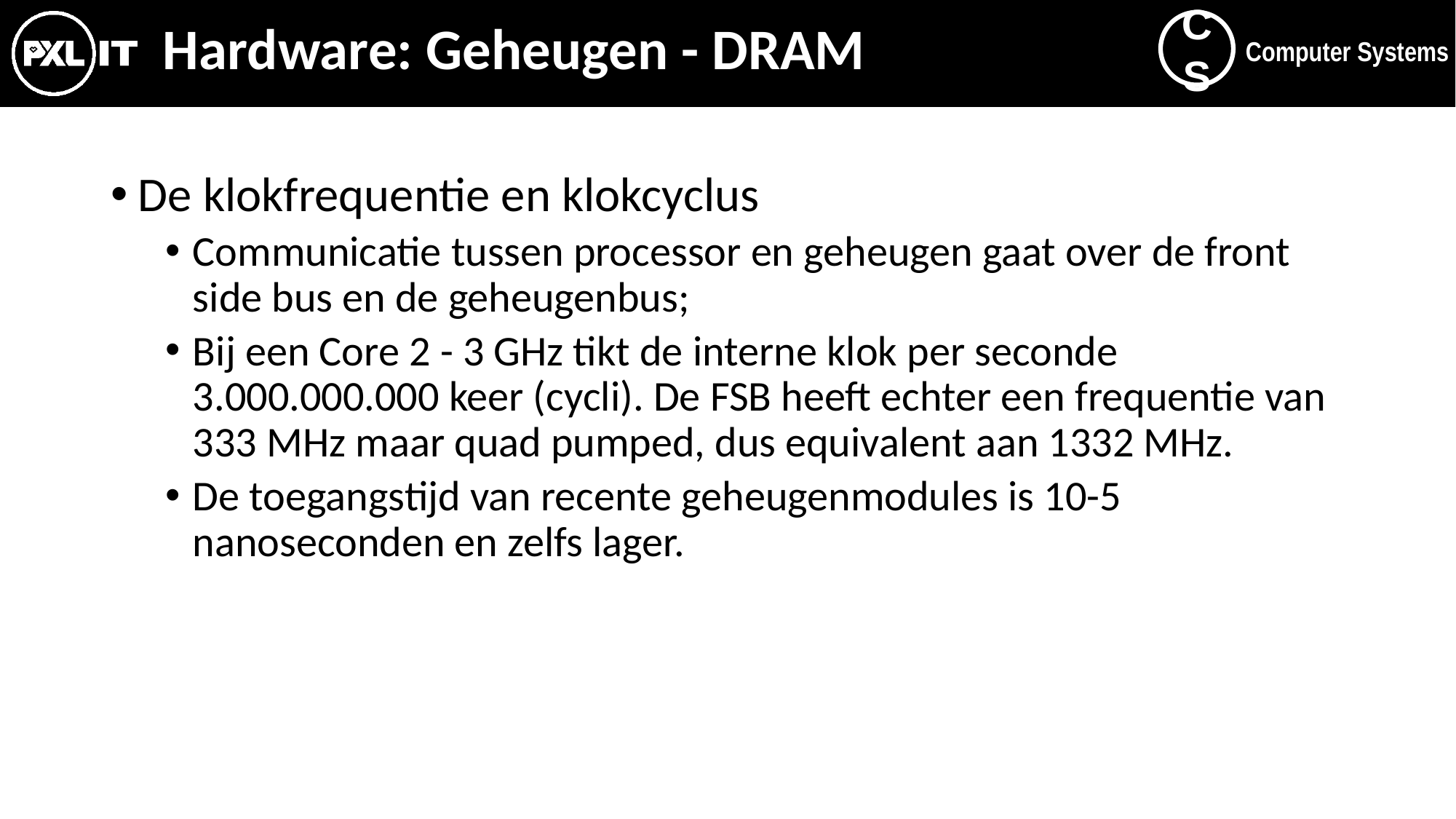

# Hardware: Geheugen - DRAM
De klokfrequentie en klokcyclus
Communicatie tussen processor en geheugen gaat over de front side bus en de geheugenbus;
Bij een Core 2 - 3 GHz tikt de interne klok per seconde 3.000.000.000 keer (cycli). De FSB heeft echter een frequentie van 333 MHz maar quad pumped, dus equivalent aan 1332 MHz.
De toegangstijd van recente geheugenmodules is 10-5 nanoseconden en zelfs lager.